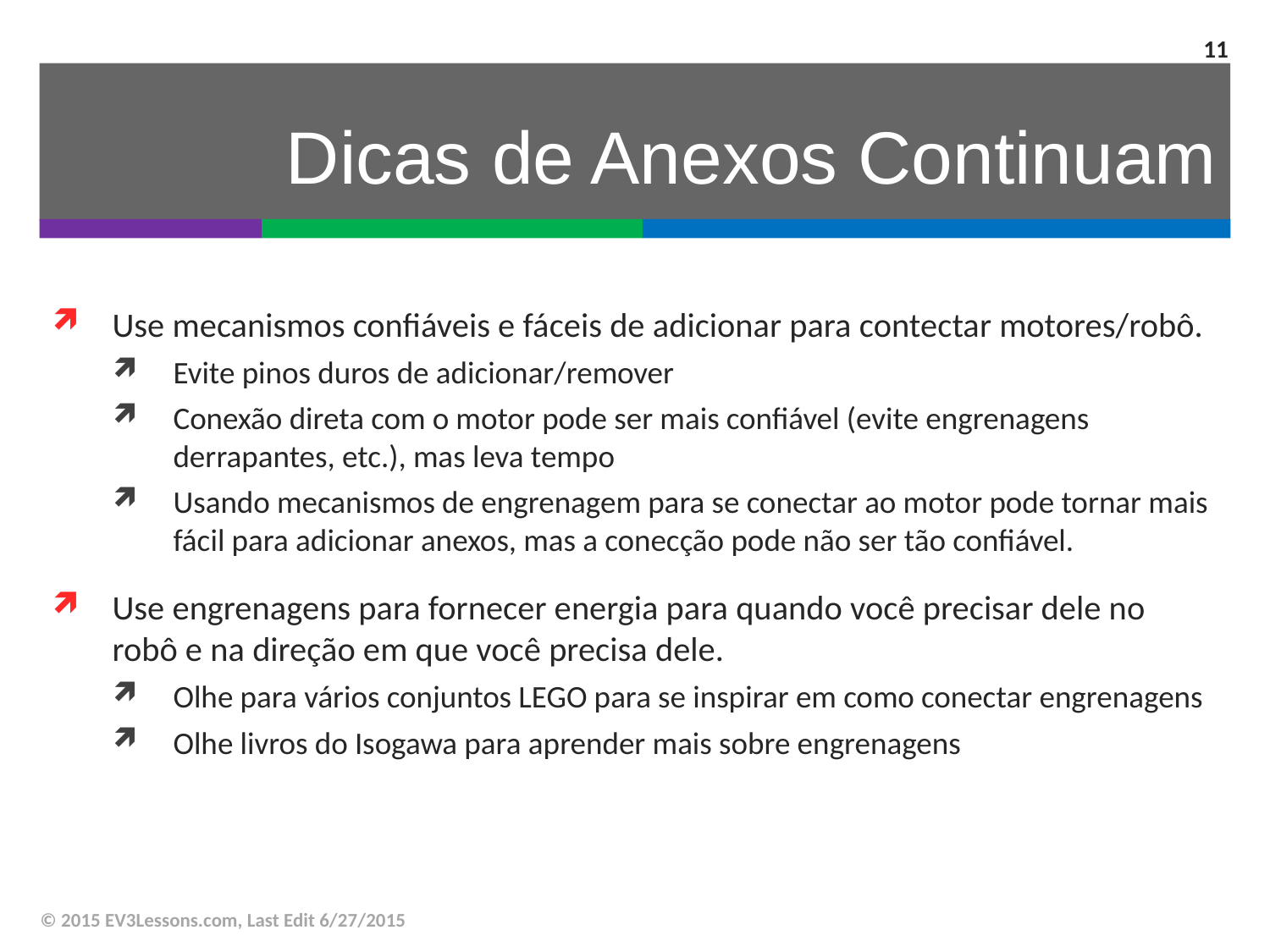

11
# Dicas de Anexos Continuam
Use mecanismos confiáveis e fáceis de adicionar para contectar motores/robô.
Evite pinos duros de adicionar/remover
Conexão direta com o motor pode ser mais confiável (evite engrenagens derrapantes, etc.), mas leva tempo
Usando mecanismos de engrenagem para se conectar ao motor pode tornar mais fácil para adicionar anexos, mas a conecção pode não ser tão confiável.
Use engrenagens para fornecer energia para quando você precisar dele no robô e na direção em que você precisa dele.
Olhe para vários conjuntos LEGO para se inspirar em como conectar engrenagens
Olhe livros do Isogawa para aprender mais sobre engrenagens
© 2015 EV3Lessons.com, Last Edit 6/27/2015